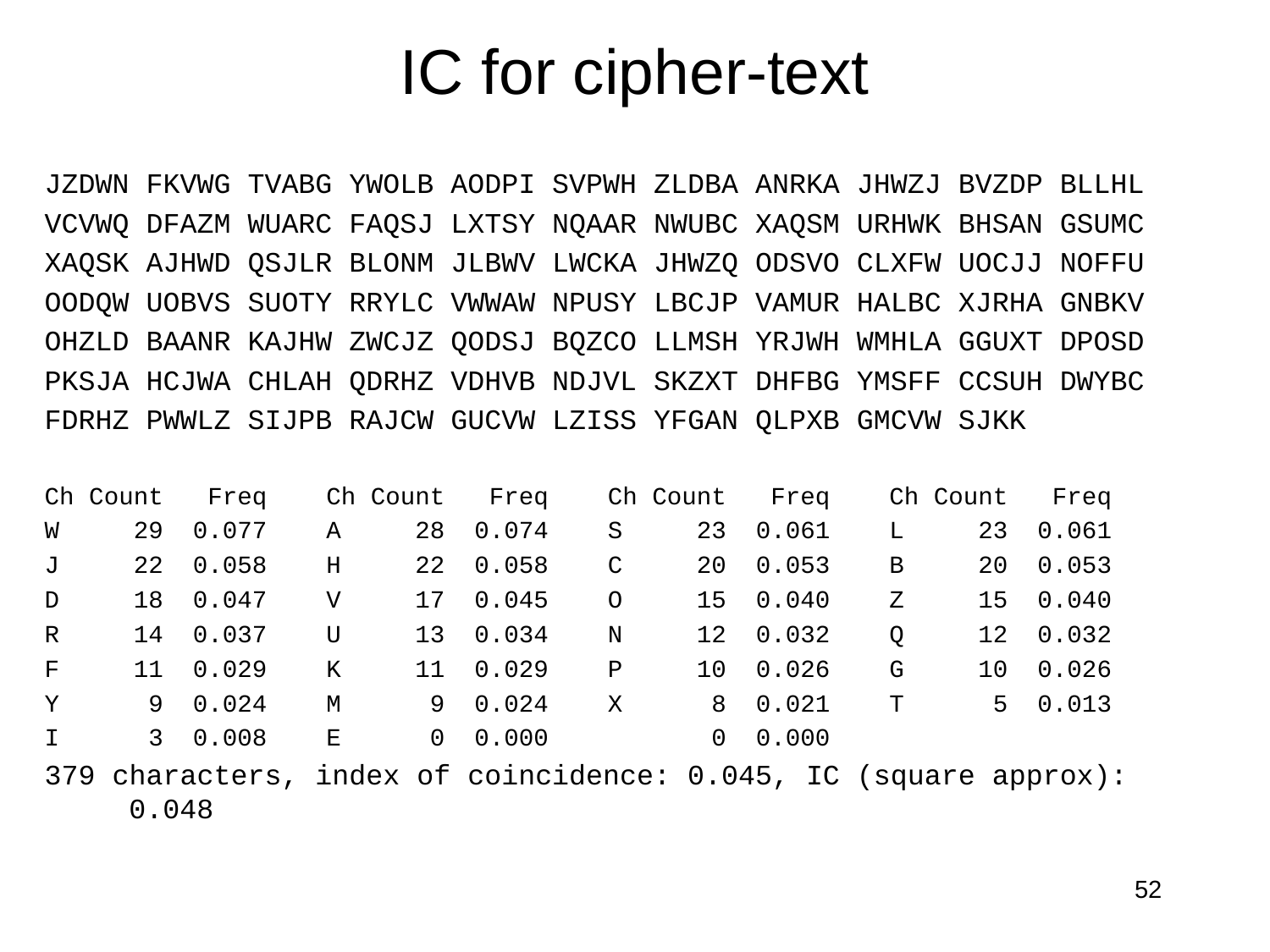

# IC for cipher-text
JZDWN FKVWG TVABG YWOLB AODPI SVPWH ZLDBA ANRKA JHWZJ BVZDP BLLHL
VCVWQ DFAZM WUARC FAQSJ LXTSY NQAAR NWUBC XAQSM URHWK BHSAN GSUMC
XAQSK AJHWD QSJLR BLONM JLBWV LWCKA JHWZQ ODSVO CLXFW UOCJJ NOFFU
OODQW UOBVS SUOTY RRYLC VWWAW NPUSY LBCJP VAMUR HALBC XJRHA GNBKV
OHZLD BAANR KAJHW ZWCJZ QODSJ BQZCO LLMSH YRJWH WMHLA GGUXT DPOSD
PKSJA HCJWA CHLAH QDRHZ VDHVB NDJVL SKZXT DHFBG YMSFF CCSUH DWYBC
FDRHZ PWWLZ SIJPB RAJCW GUCVW LZISS YFGAN QLPXB GMCVW SJKK

Ch Count   Freq    Ch Count   Freq    Ch Count   Freq    Ch Count   Freq
W     29  0.077    A     28  0.074    S     23  0.061    L     23  0.061
J     22  0.058    H     22  0.058    C     20  0.053    B     20  0.053
D     18  0.047    V     17  0.045    O     15  0.040    Z     15  0.040
R     14  0.037    U     13  0.034    N     12  0.032    Q     12  0.032
F     11  0.029    K     11  0.029    P     10  0.026    G     10  0.026
Y      9  0.024    M      9  0.024    X      8  0.021    T      5  0.013
I      3  0.008    E      0  0.000           0  0.000
379 characters, index of coincidence: 0.045, IC (square approx): 0.048
52